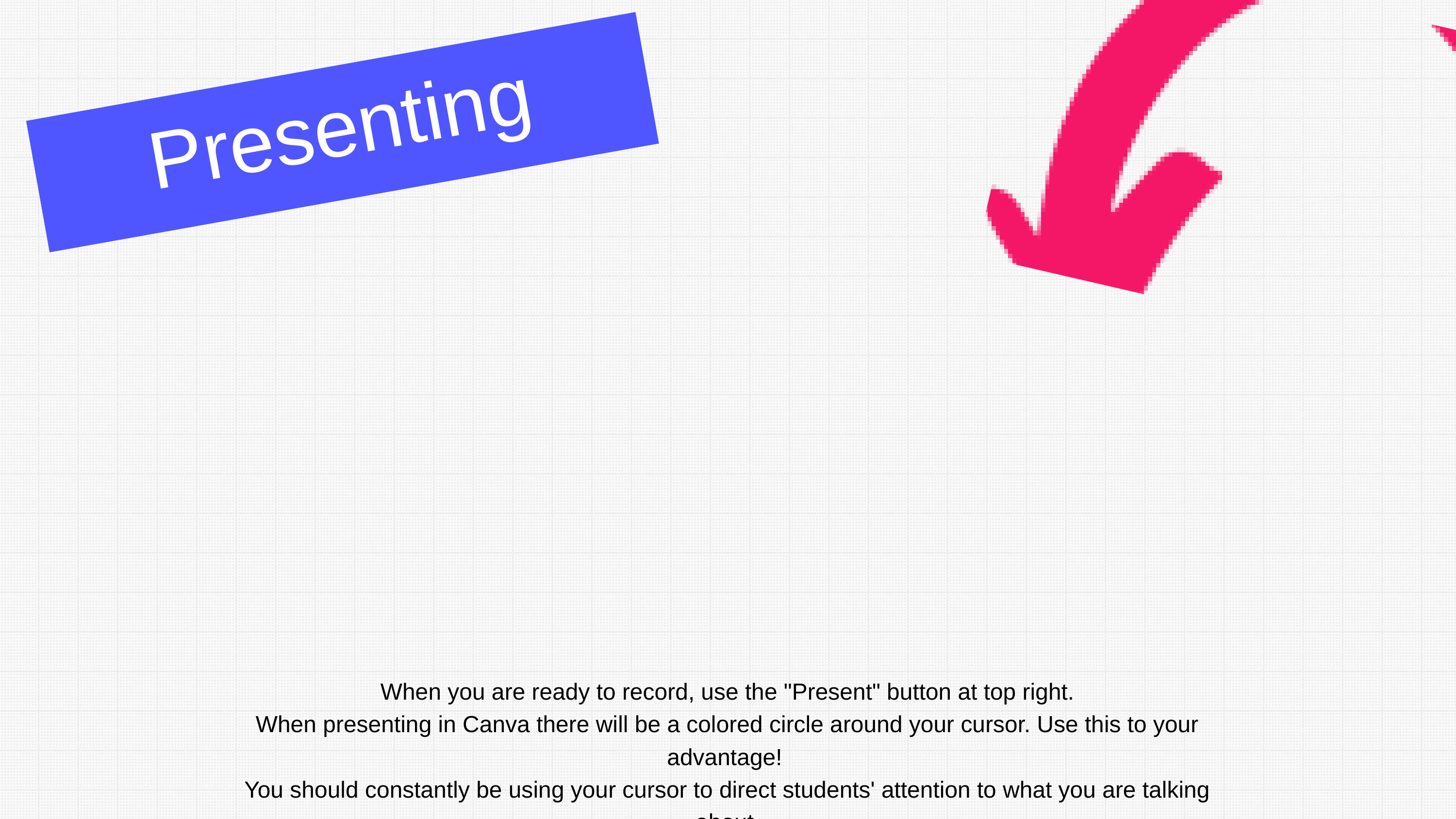

Presenting

When you are ready to record, use the "Present" button at top right.
When presenting in Canva there will be a colored circle around your cursor. Use this to your advantage!
You should constantly be using your cursor to direct students' attention to what you are talking about.